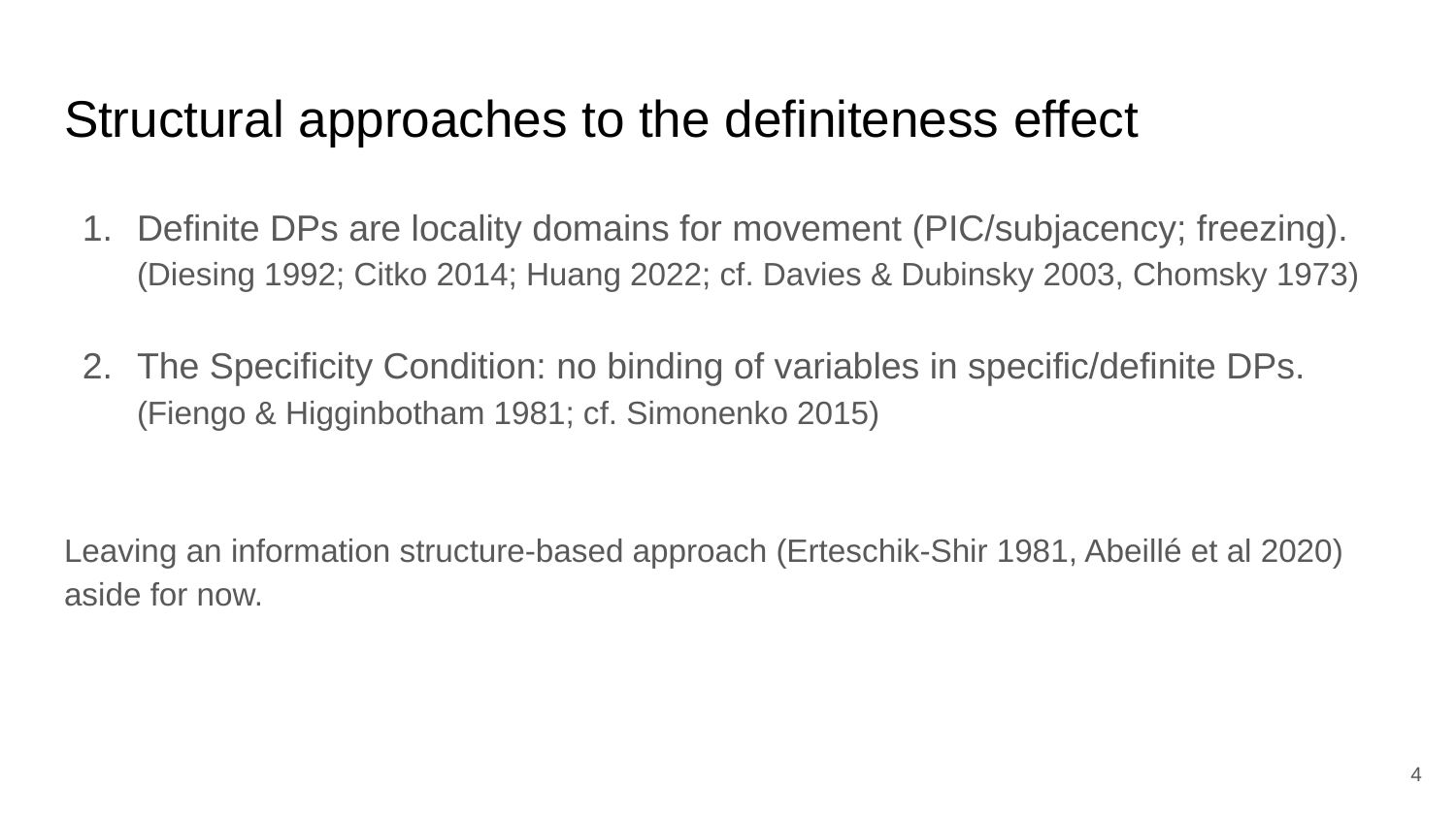

# Structural approaches to the definiteness effect
Definite DPs are locality domains for movement (PIC/subjacency; freezing).
(Diesing 1992; Citko 2014; Huang 2022; cf. Davies & Dubinsky 2003, Chomsky 1973)
The Specificity Condition: no binding of variables in specific/definite DPs.
(Fiengo & Higginbotham 1981; cf. Simonenko 2015)

Leaving an information structure-based approach (Erteschik-Shir 1981, Abeillé et al 2020) aside for now.
4